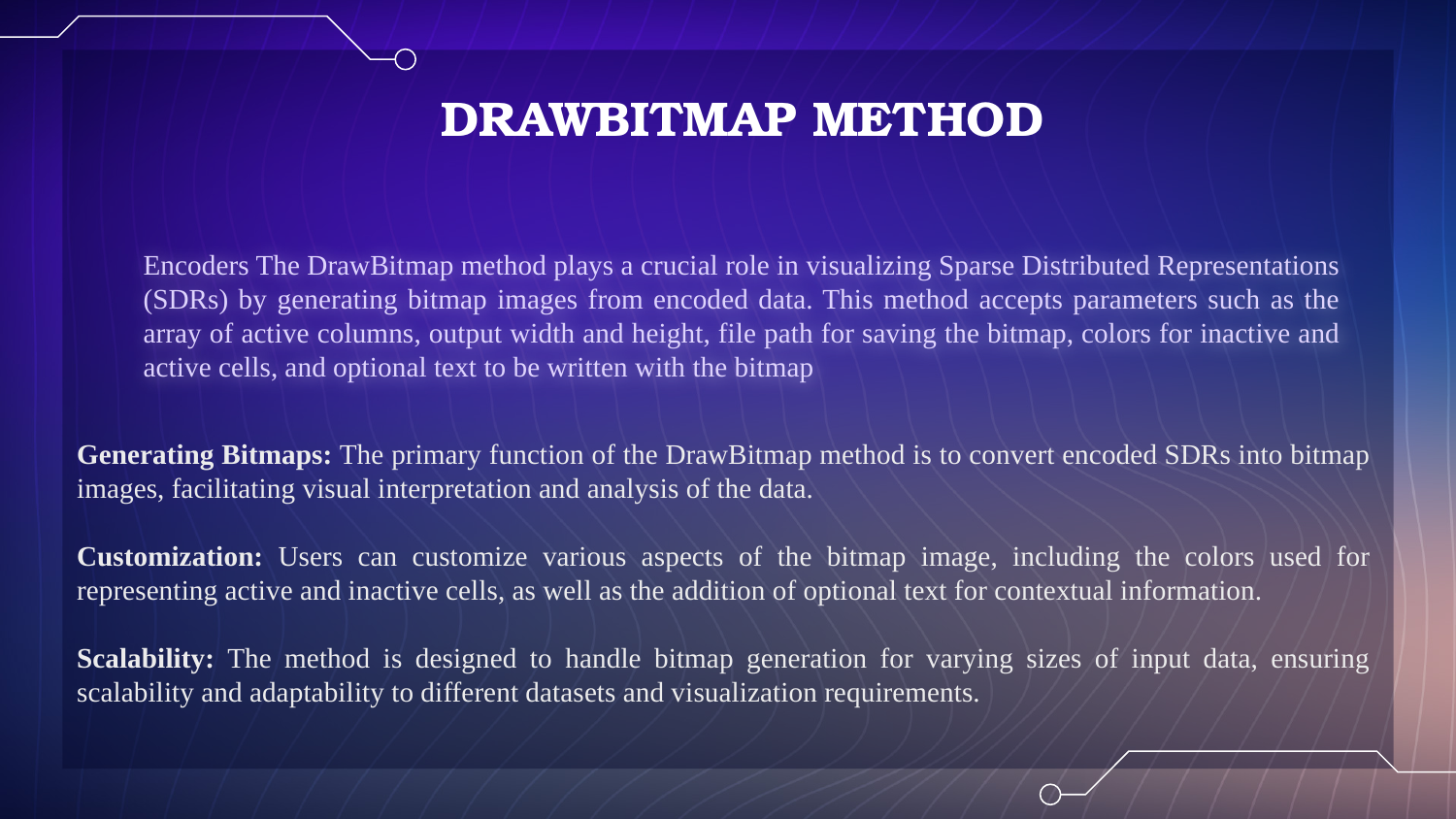

# DRAWBITMAP METHOD
Encoders The DrawBitmap method plays a crucial role in visualizing Sparse Distributed Representations (SDRs) by generating bitmap images from encoded data. This method accepts parameters such as the array of active columns, output width and height, file path for saving the bitmap, colors for inactive and active cells, and optional text to be written with the bitmap
Generating Bitmaps: The primary function of the DrawBitmap method is to convert encoded SDRs into bitmap images, facilitating visual interpretation and analysis of the data.

Customization: Users can customize various aspects of the bitmap image, including the colors used for representing active and inactive cells, as well as the addition of optional text for contextual information.

Scalability: The method is designed to handle bitmap generation for varying sizes of input data, ensuring scalability and adaptability to different datasets and visualization requirements.